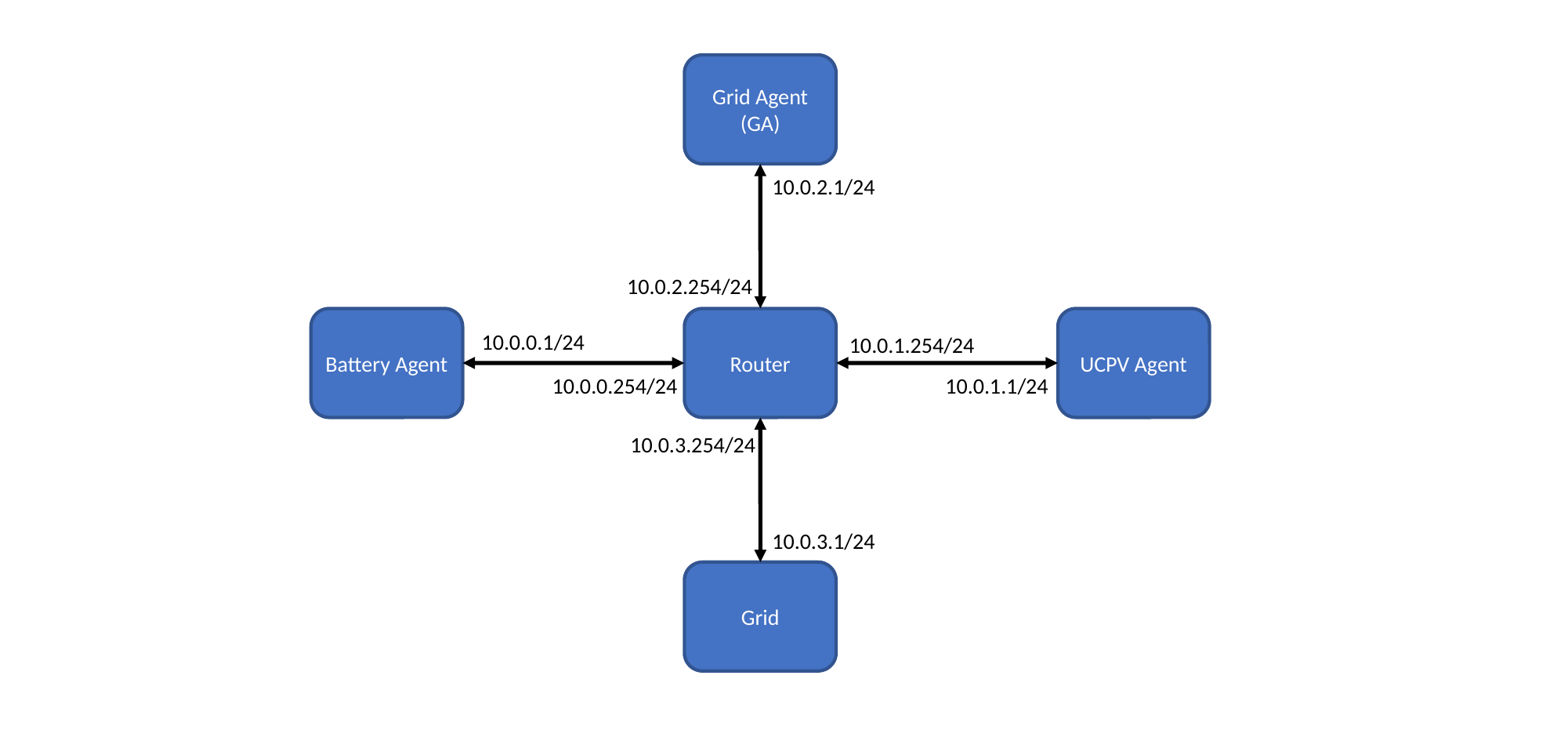

Grid Agent (GA)

10.0.2.1/24
10.0.2.254/24
Battery Agent
Router
UCPV Agent
10.0.0.1/24
10.0.1.254/24

10.0.0.254/24
10.0.1.1/24

10.0.3.254/24
10.0.3.1/24
Grid